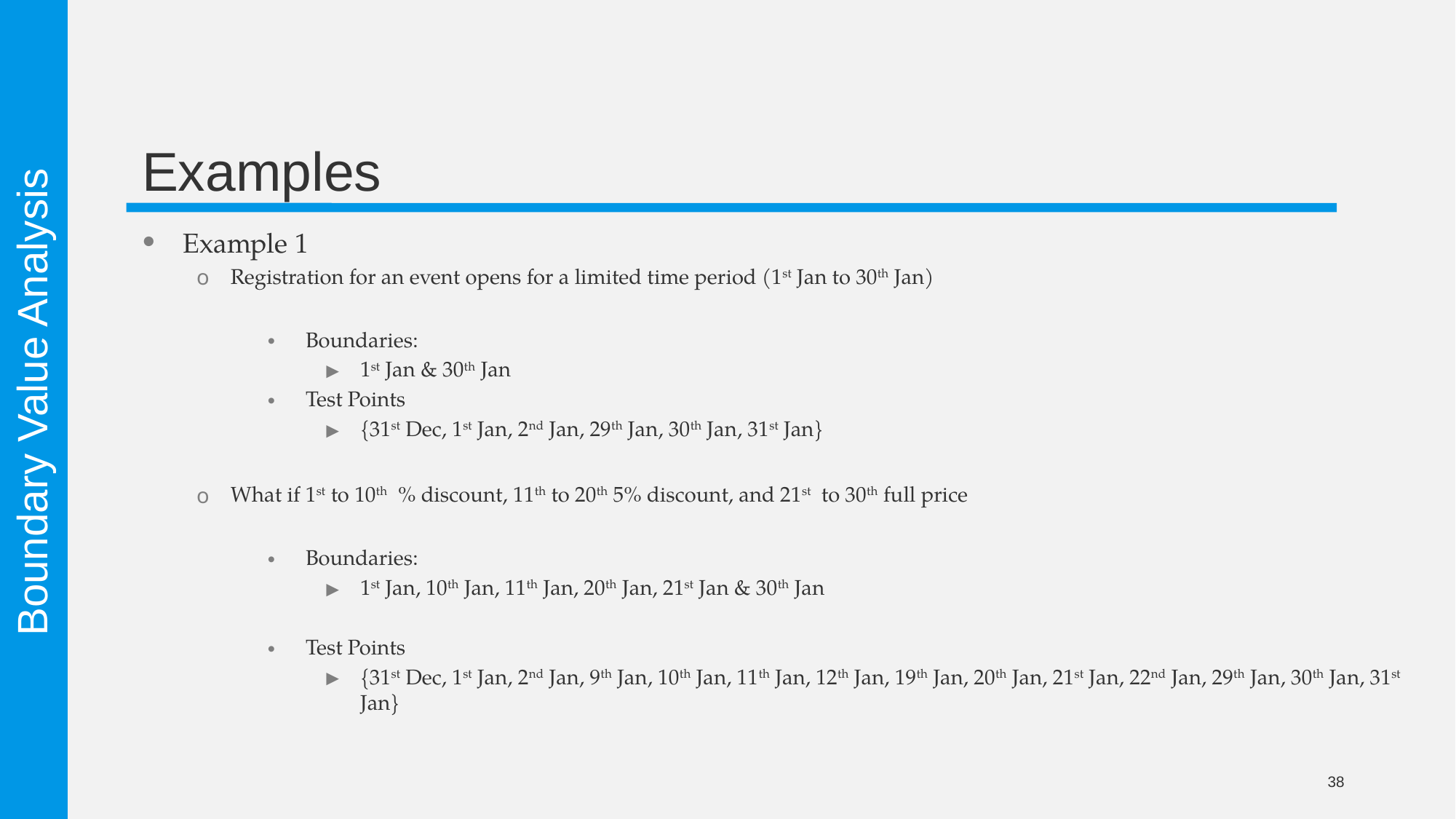

# Examples
Example 1
Registration for an event opens for a limited time period (1st Jan to 30th Jan)
Boundaries:
1st Jan & 30th Jan
Test Points
{31st Dec, 1st Jan, 2nd Jan, 29th Jan, 30th Jan, 31st Jan}
Boundary Value Analysis
What if 1st to 10th  % discount, 11th to 20th 5% discount, and 21st  to 30th full price
Boundaries:
1st Jan, 10th Jan, 11th Jan, 20th Jan, 21st Jan & 30th Jan

Test Points
{31st Dec, 1st Jan, 2nd Jan, 9th Jan, 10th Jan, 11th Jan, 12th Jan, 19th Jan, 20th Jan, 21st Jan, 22nd Jan, 29th Jan, 30th Jan, 31st Jan}
38